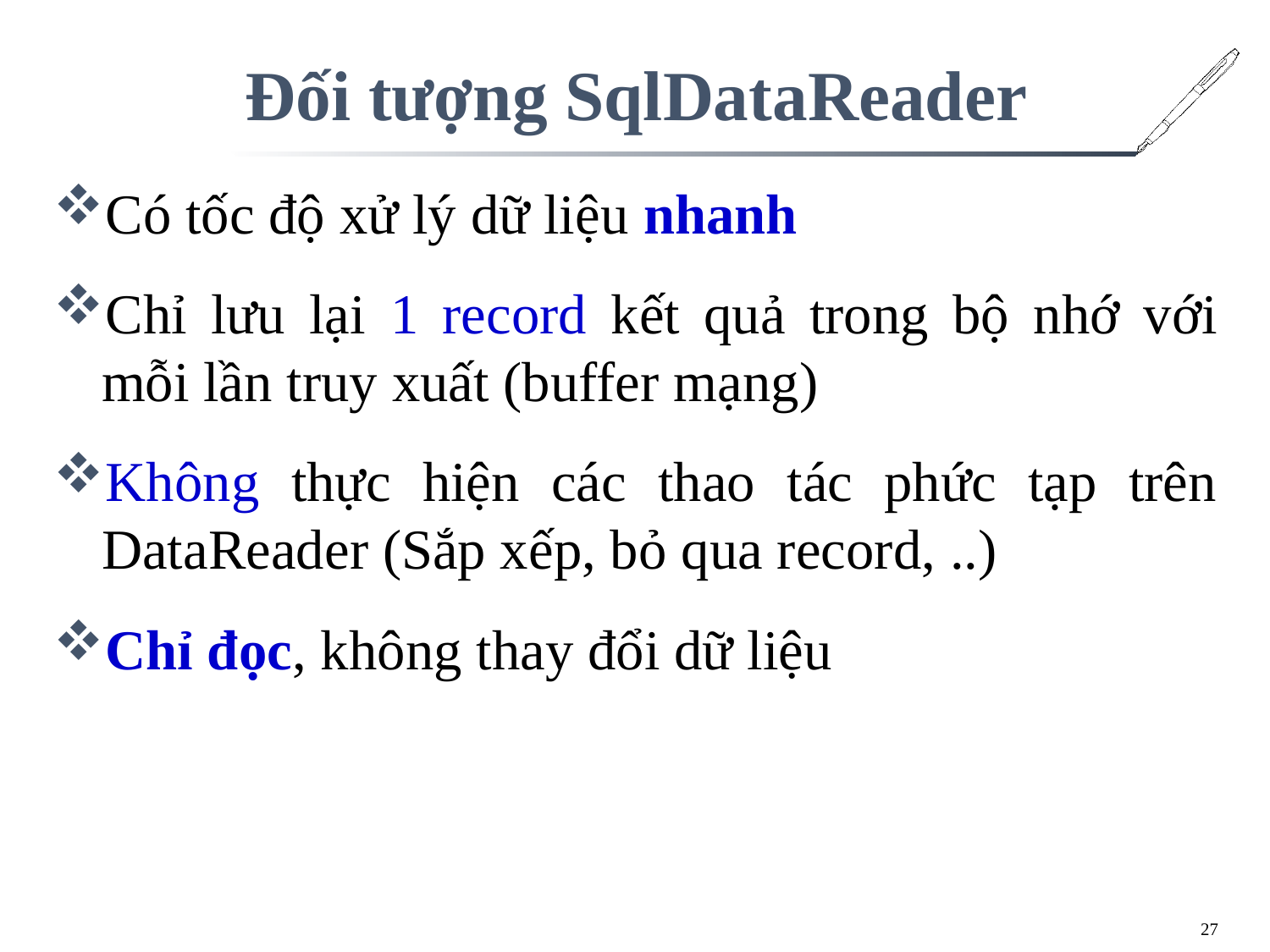

# Đối tượng SqlDataReader
Có tốc độ xử lý dữ liệu nhanh
Chỉ lưu lại 1 record kết quả trong bộ nhớ với mỗi lần truy xuất (buffer mạng)
Không thực hiện các thao tác phức tạp trên DataReader (Sắp xếp, bỏ qua record, ..)
Chỉ đọc, không thay đổi dữ liệu

27